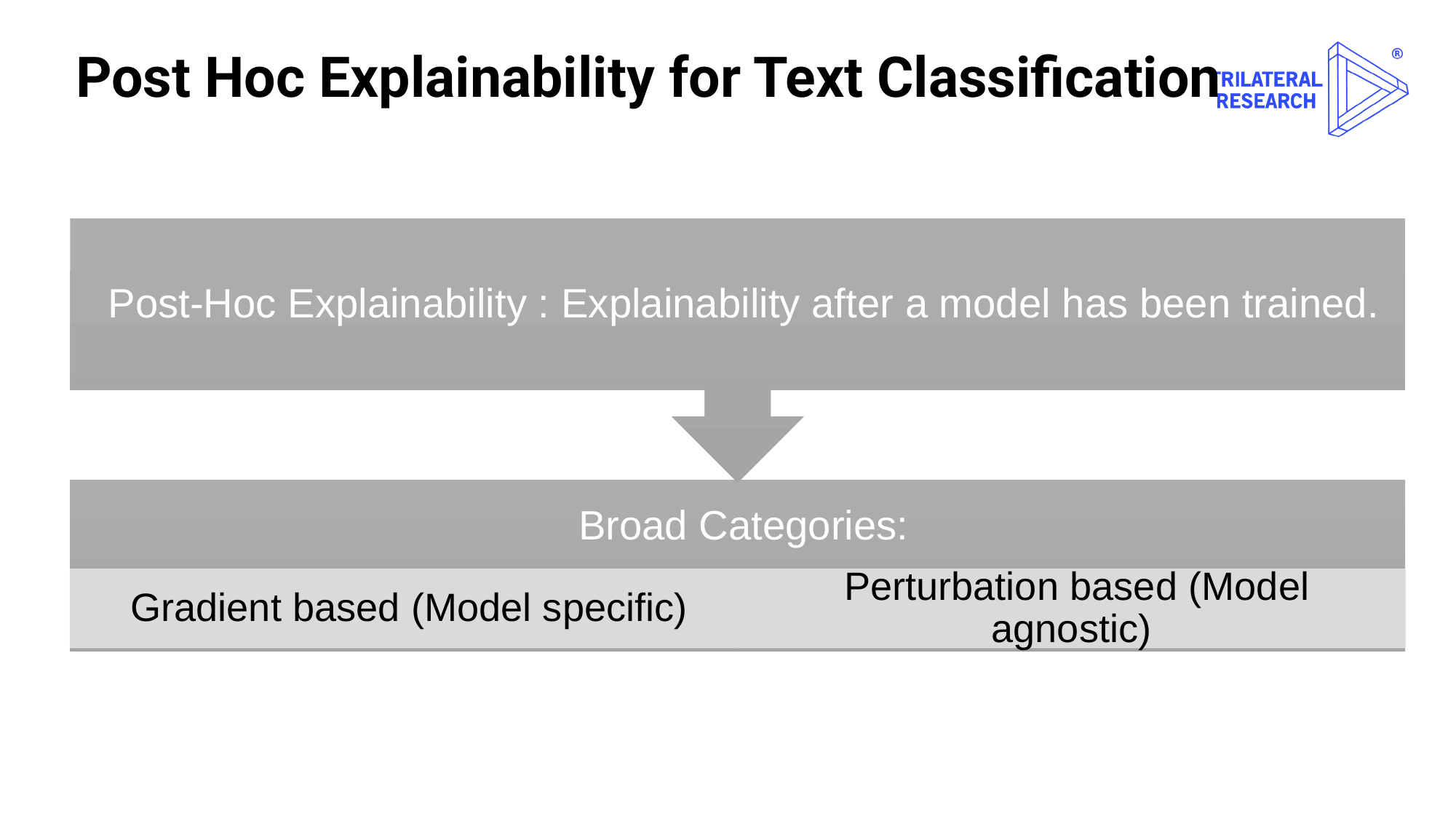

# Post Hoc Explainability for Text Classification
 Broad Categories:
 Gradient based (Model specific)
 Perturbation based (Model agnostic)
 Post-Hoc Explainability : Explainability after a model has been trained.